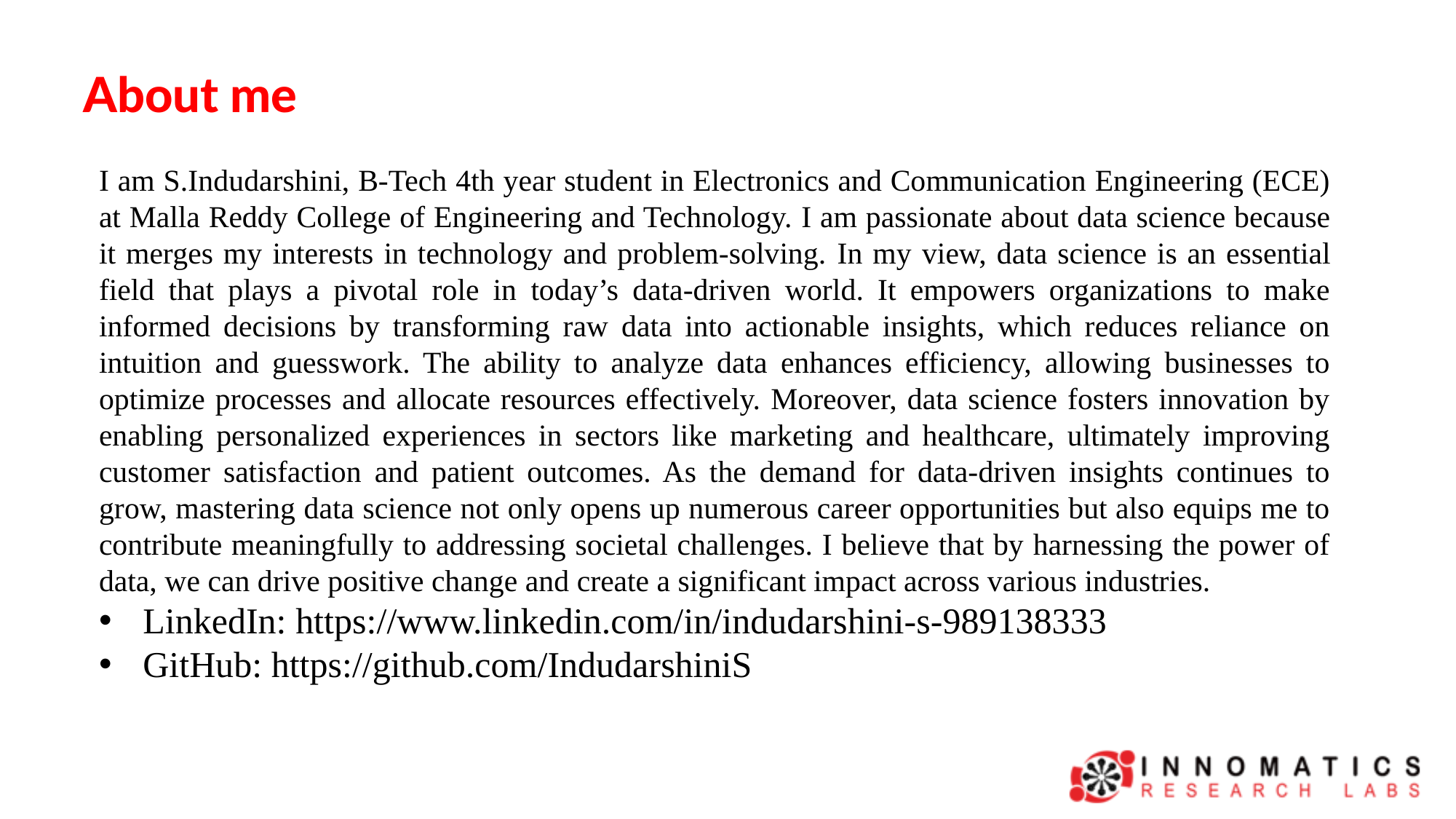

About me
I am S.Indudarshini, B-Tech 4th year student in Electronics and Communication Engineering (ECE) at Malla Reddy College of Engineering and Technology. I am passionate about data science because it merges my interests in technology and problem-solving. In my view, data science is an essential field that plays a pivotal role in today’s data-driven world. It empowers organizations to make informed decisions by transforming raw data into actionable insights, which reduces reliance on intuition and guesswork. The ability to analyze data enhances efficiency, allowing businesses to optimize processes and allocate resources effectively. Moreover, data science fosters innovation by enabling personalized experiences in sectors like marketing and healthcare, ultimately improving customer satisfaction and patient outcomes. As the demand for data-driven insights continues to grow, mastering data science not only opens up numerous career opportunities but also equips me to contribute meaningfully to addressing societal challenges. I believe that by harnessing the power of data, we can drive positive change and create a significant impact across various industries.
  LinkedIn: https://www.linkedin.com/in/indudarshini-s-989138333
  GitHub: https://github.com/IndudarshiniS